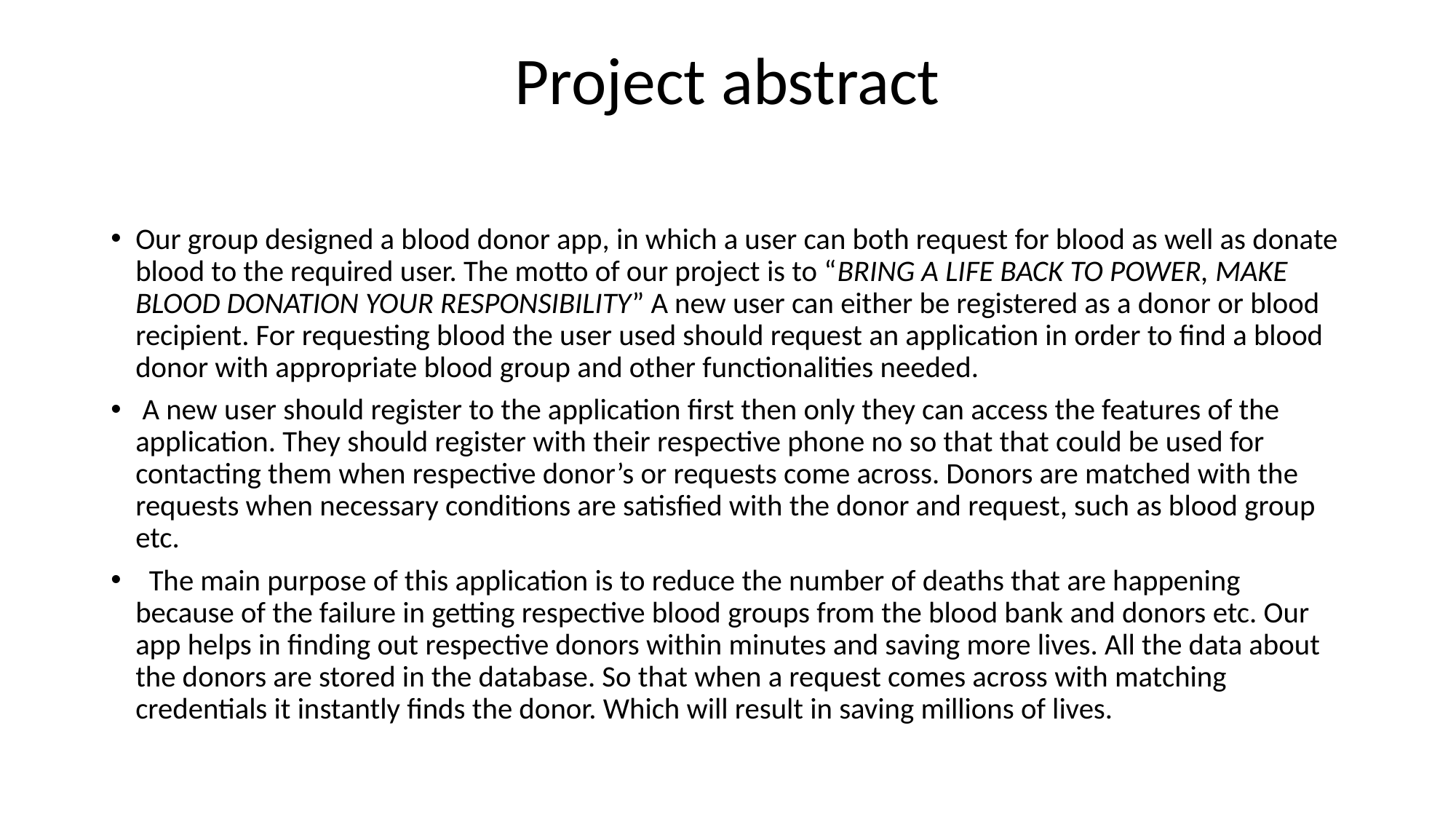

# Project abstract
Our group designed a blood donor app, in which a user can both request for blood as well as donate blood to the required user. The motto of our project is to “BRING A LIFE BACK TO POWER, MAKE BLOOD DONATION YOUR RESPONSIBILITY” A new user can either be registered as a donor or blood recipient. For requesting blood the user used should request an application in order to find a blood donor with appropriate blood group and other functionalities needed.
 A new user should register to the application first then only they can access the features of the application. They should register with their respective phone no so that that could be used for contacting them when respective donor’s or requests come across. Donors are matched with the requests when necessary conditions are satisfied with the donor and request, such as blood group etc.
  The main purpose of this application is to reduce the number of deaths that are happening because of the failure in getting respective blood groups from the blood bank and donors etc. Our app helps in finding out respective donors within minutes and saving more lives. All the data about the donors are stored in the database. So that when a request comes across with matching credentials it instantly finds the donor. Which will result in saving millions of lives.